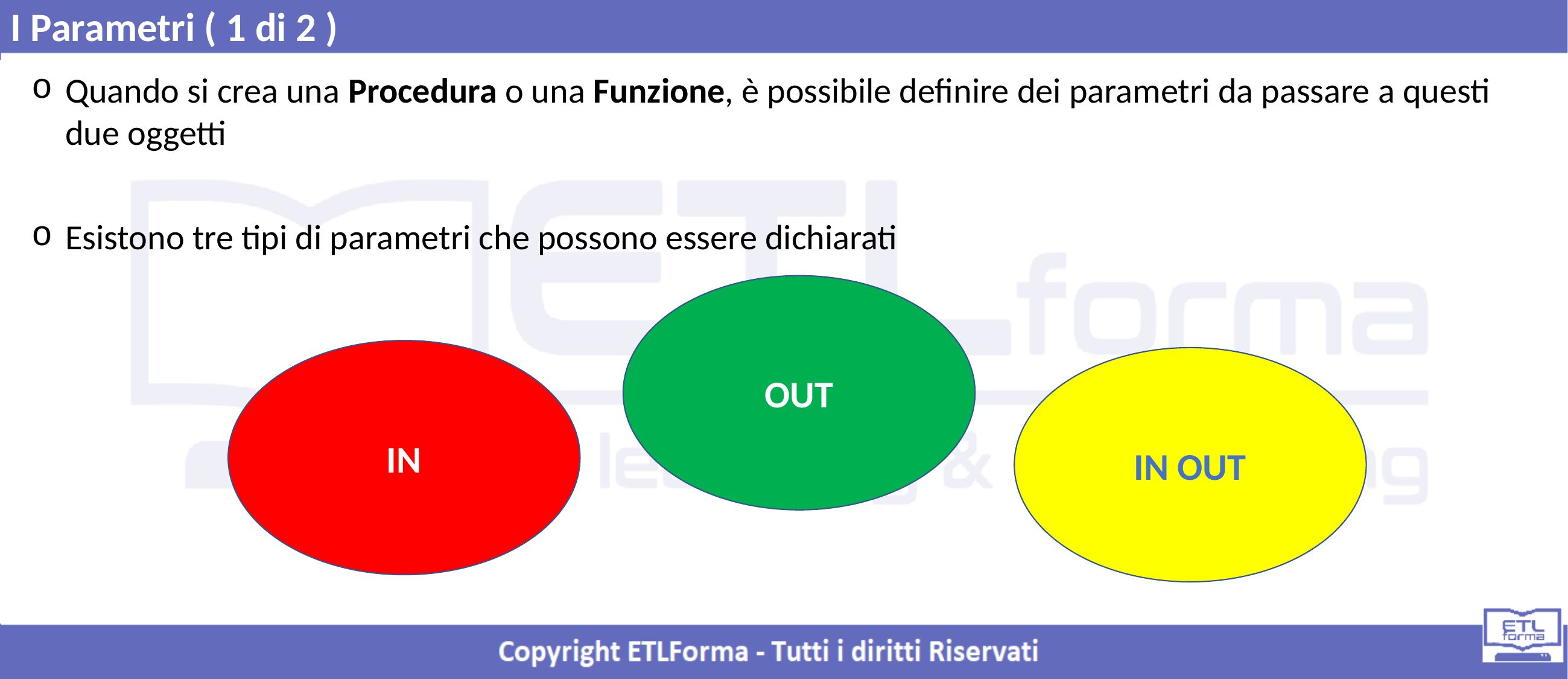

I Parametri ( 1 di 2 )
Quando si crea una Procedura o una Funzione, è possibile definire dei parametri da passare a questi due oggetti

Esistono tre tipi di parametri che possono essere dichiarati
OUT
IN
IN OUT